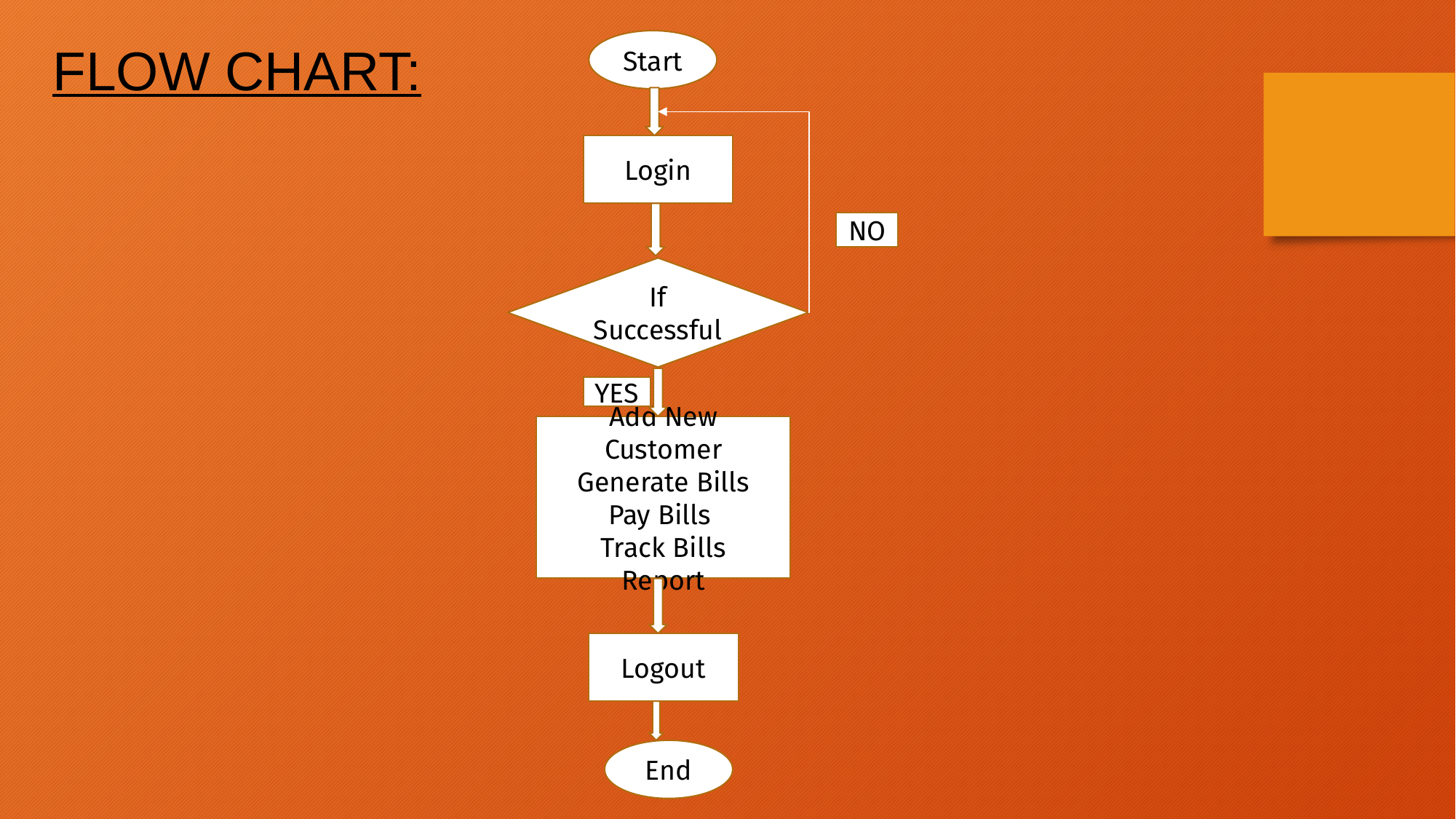

FLOW CHART:
Start

Login

NO
If Successful

YES
Add New Customer
Generate Bills
Pay Bills
Track Bills
Report

Logout

End